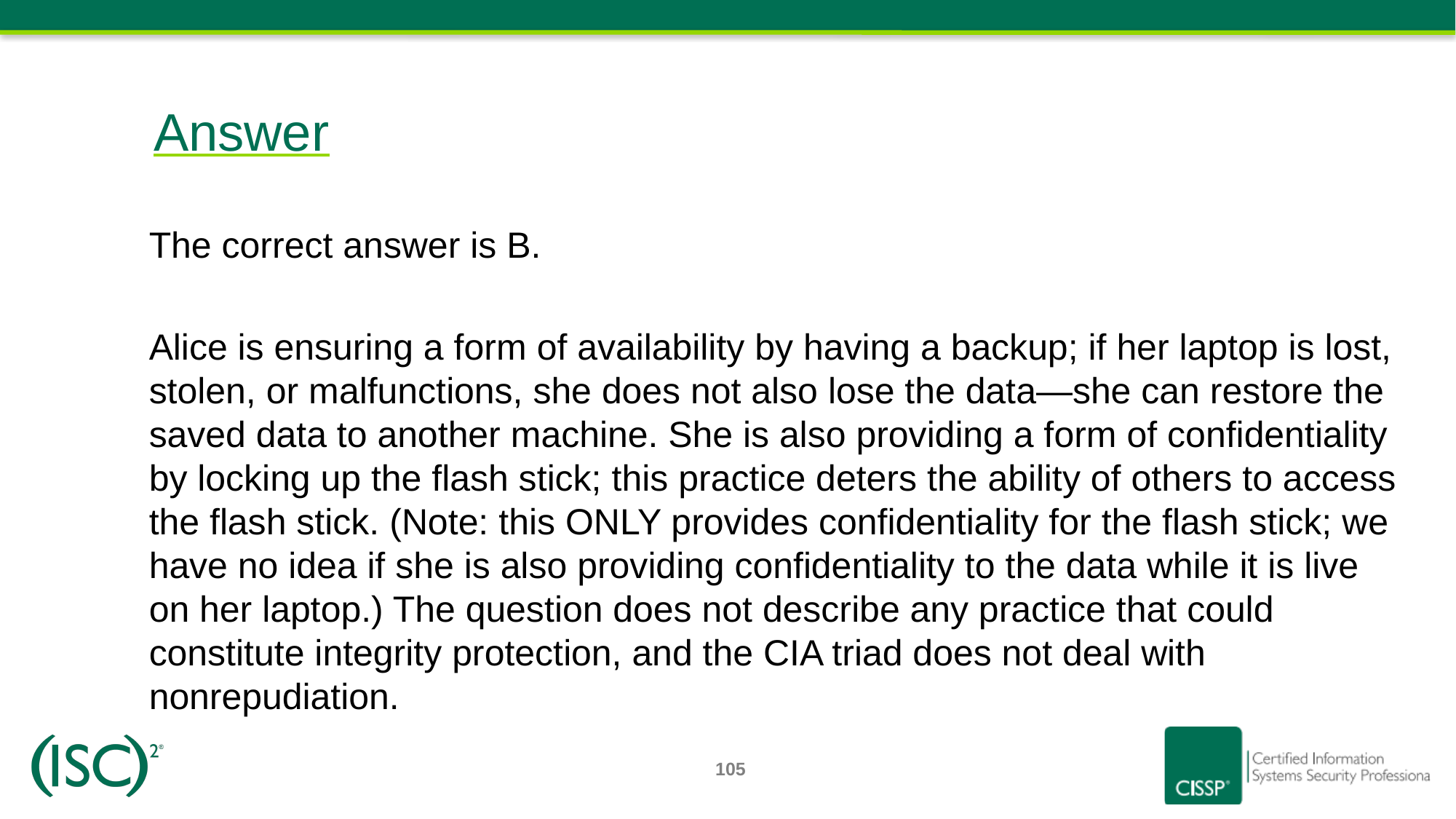

# Answer
The correct answer is B.

Alice is ensuring a form of availability by having a backup; if her laptop is lost, stolen, or malfunctions, she does not also lose the data—she can restore the saved data to another machine. She is also providing a form of confidentiality by locking up the flash stick; this practice deters the ability of others to access the flash stick. (Note: this ONLY provides confidentiality for the flash stick; we have no idea if she is also providing confidentiality to the data while it is live on her laptop.) The question does not describe any practice that could constitute integrity protection, and the CIA triad does not deal with nonrepudiation.